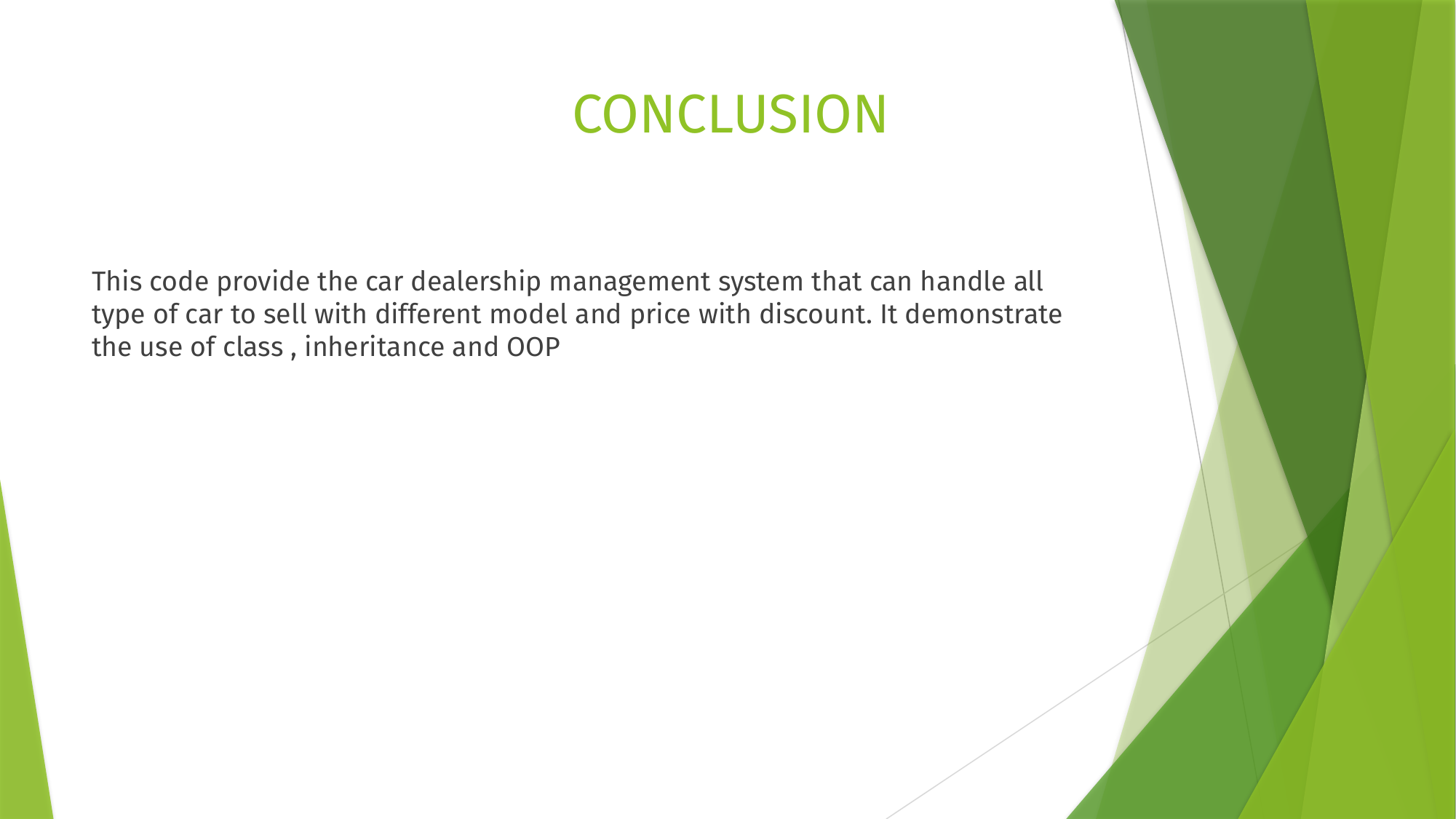

# CONCLUSION
This code provide the car dealership management system that can handle all type of car to sell with different model and price with discount. It demonstrate the use of class , inheritance and OOP